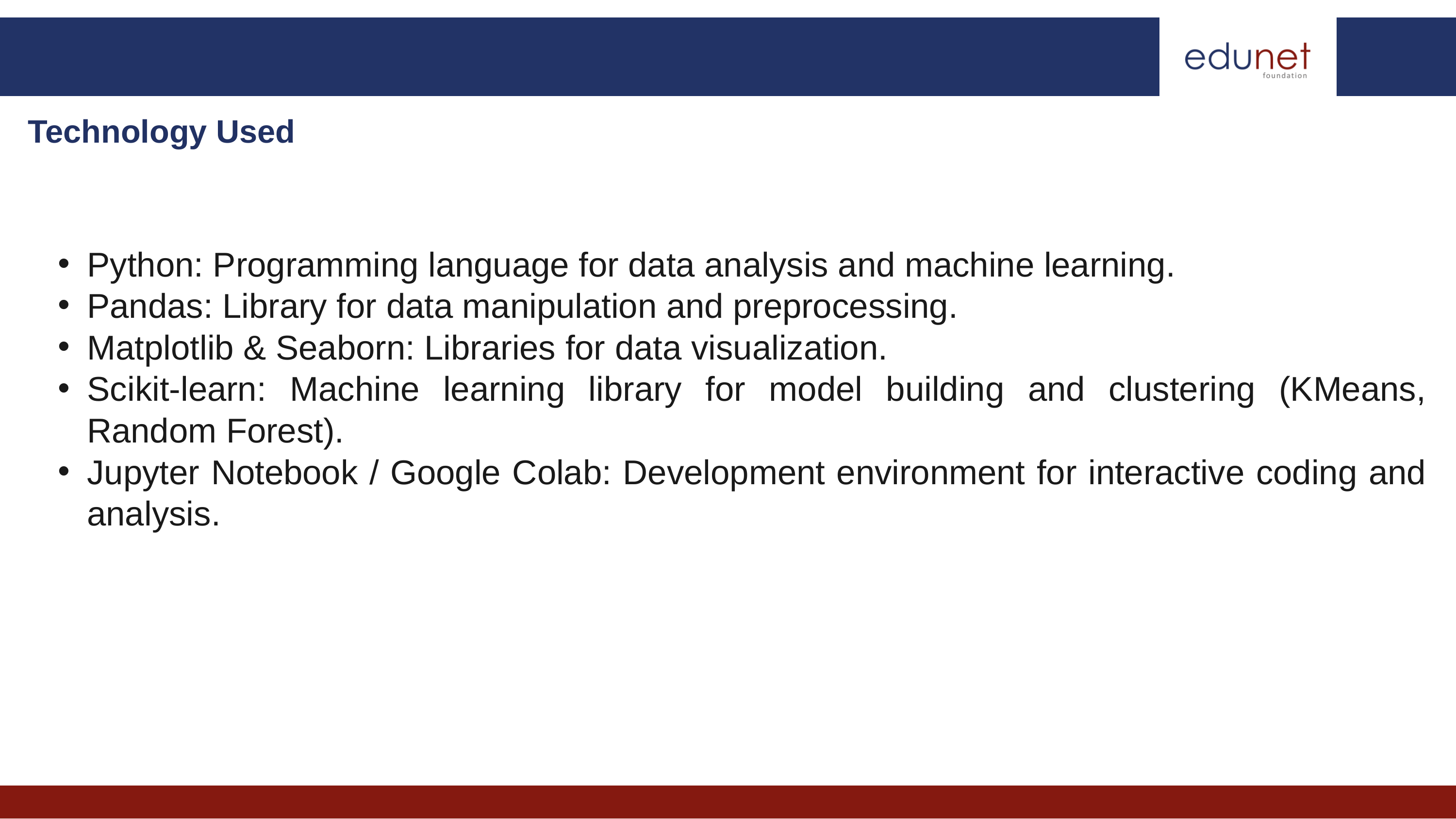

Technology Used
Python: Programming language for data analysis and machine learning.
Pandas: Library for data manipulation and preprocessing.
Matplotlib & Seaborn: Libraries for data visualization.
Scikit-learn: Machine learning library for model building and clustering (KMeans, Random Forest).
Jupyter Notebook / Google Colab: Development environment for interactive coding and analysis.